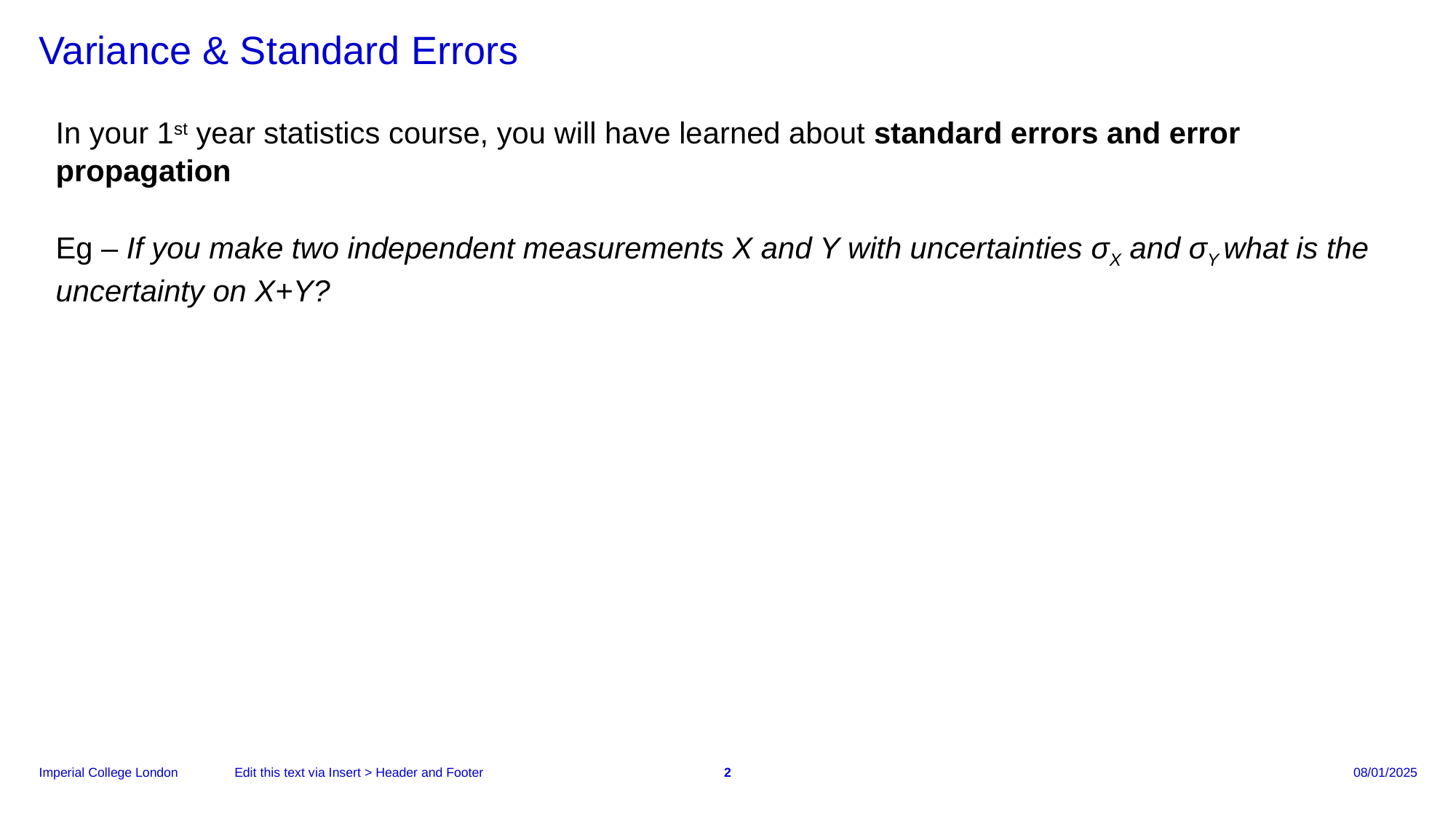

# Variance & Standard Errors
In your 1st year statistics course, you will have learned about standard errors and error propagation

Eg – If you make two independent measurements X and Y with uncertainties σX and σY what is the uncertainty on X+Y?

Edit this text via Insert > Header and Footer
2
08/01/2025